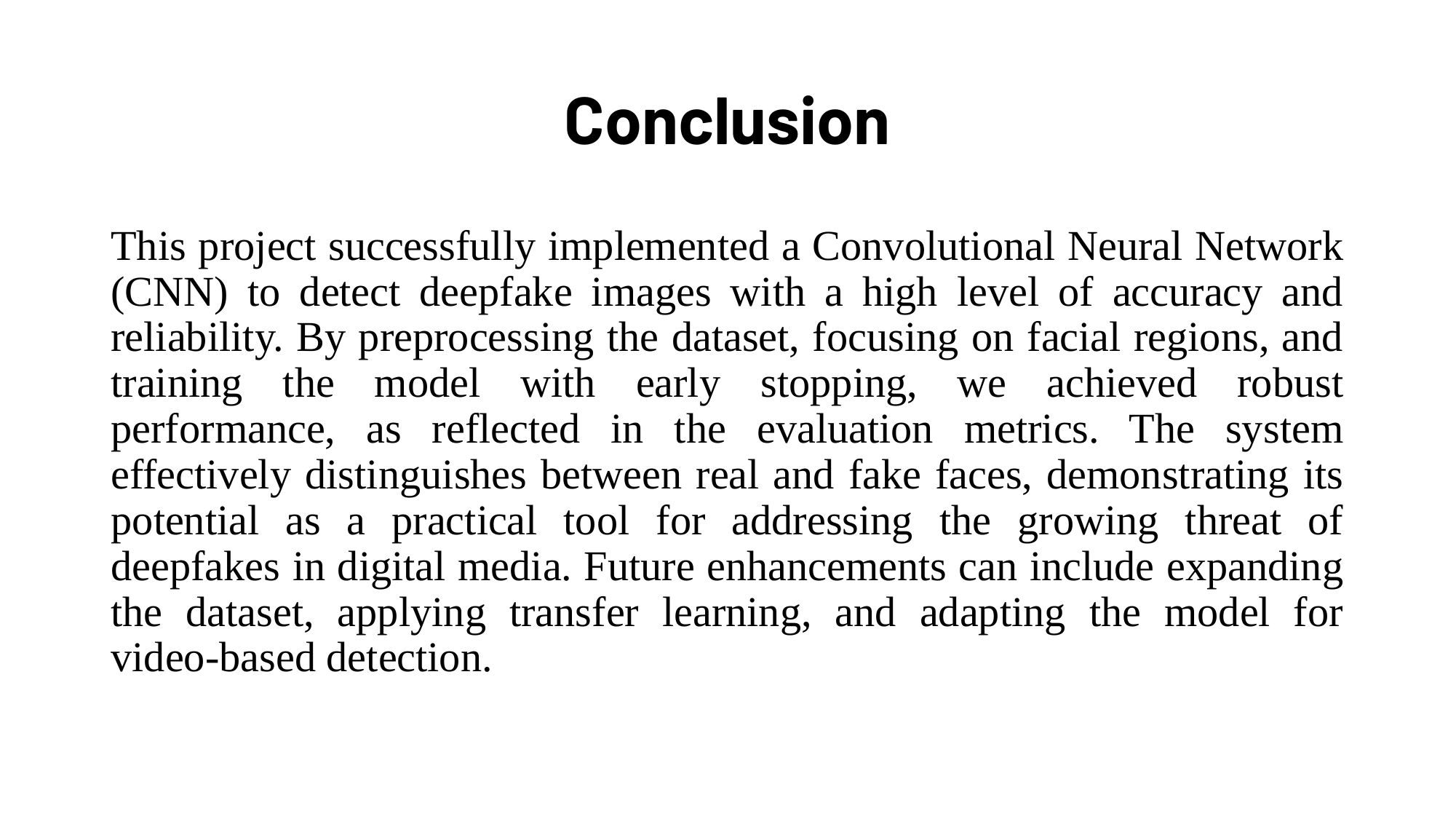

# Conclusion
This project successfully implemented a Convolutional Neural Network (CNN) to detect deepfake images with a high level of accuracy and reliability. By preprocessing the dataset, focusing on facial regions, and training the model with early stopping, we achieved robust performance, as reflected in the evaluation metrics. The system effectively distinguishes between real and fake faces, demonstrating its potential as a practical tool for addressing the growing threat of deepfakes in digital media. Future enhancements can include expanding the dataset, applying transfer learning, and adapting the model for video-based detection.